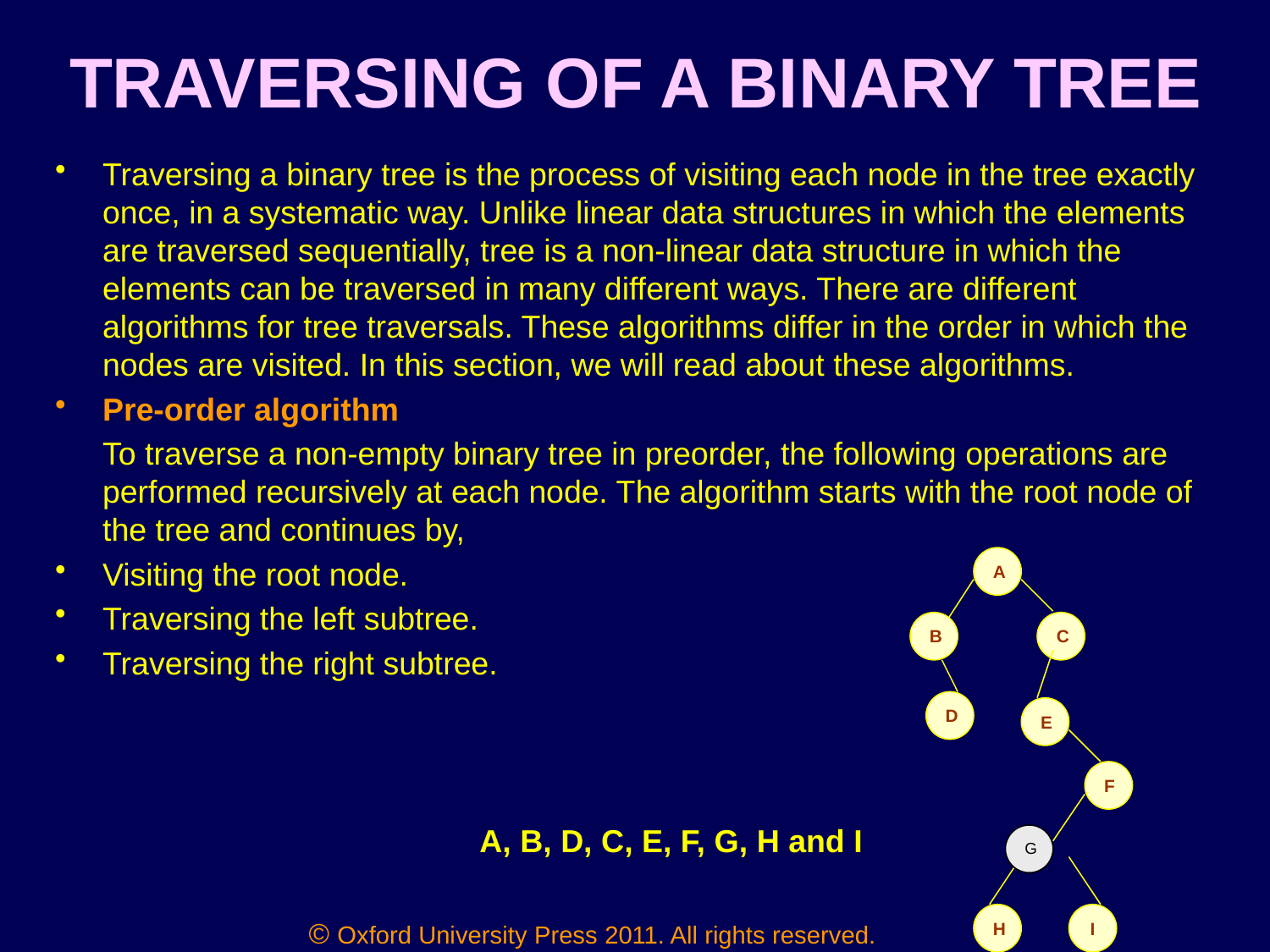

# TRAVERSING OF A BINARY TREE
Traversing a binary tree is the process of visiting each node in the tree exactly once, in a systematic way. Unlike linear data structures in which the elements are traversed sequentially, tree is a non-linear data structure in which the elements can be traversed in many different ways. There are different algorithms for tree traversals. These algorithms differ in the order in which the nodes are visited. In this section, we will read about these algorithms.
Pre-order algorithm
	To traverse a non-empty binary tree in preorder, the following operations are performed recursively at each node. The algorithm starts with the root node of the tree and continues by,
Visiting the root node.
Traversing the left subtree.
Traversing the right subtree.

A

B
C

D
E

F

H
I
A, B, D, C, E, F, G, H and I
G